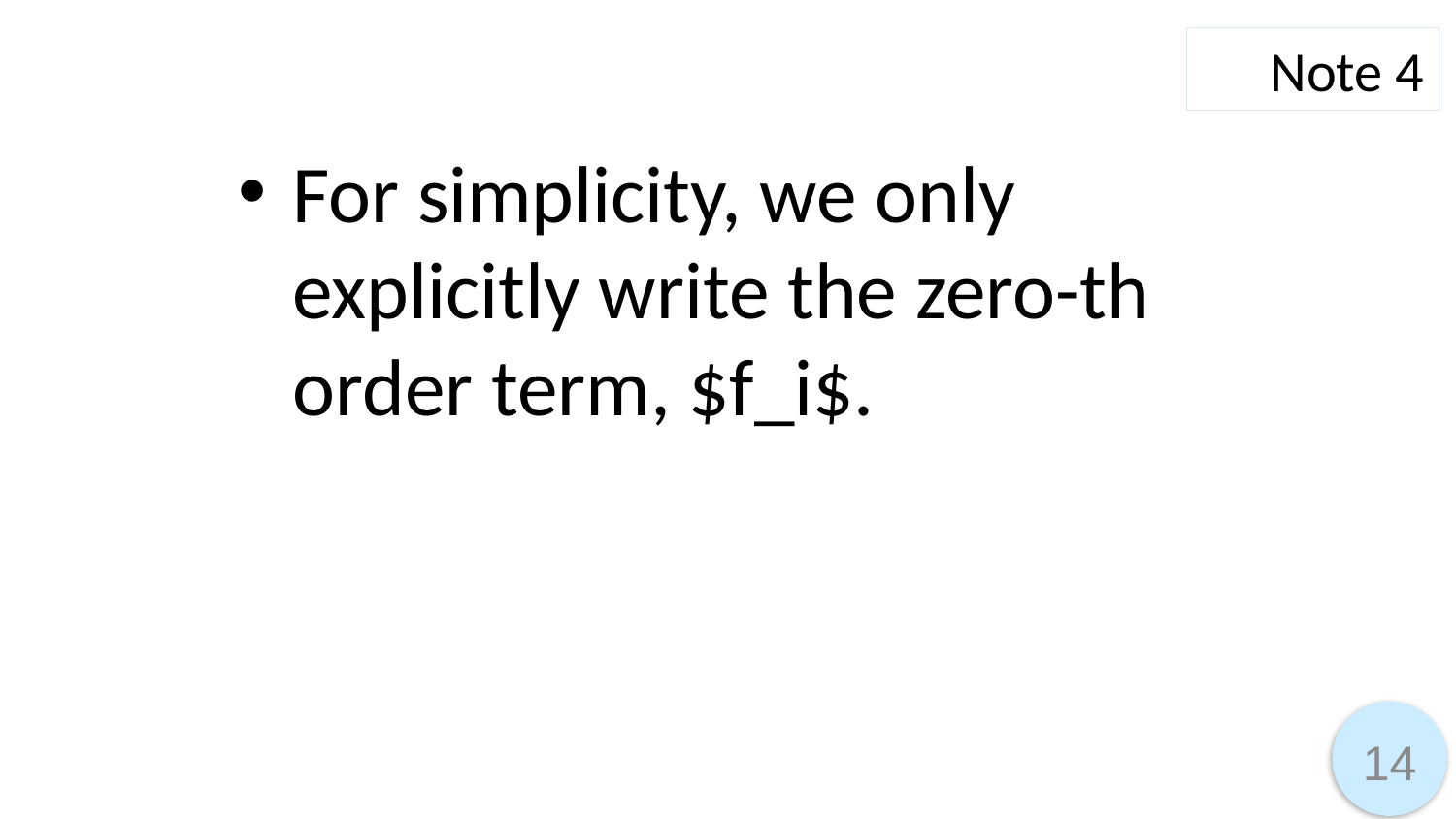

Note 4
For simplicity, we only explicitly write the zero-th order term, $f_i$.
14